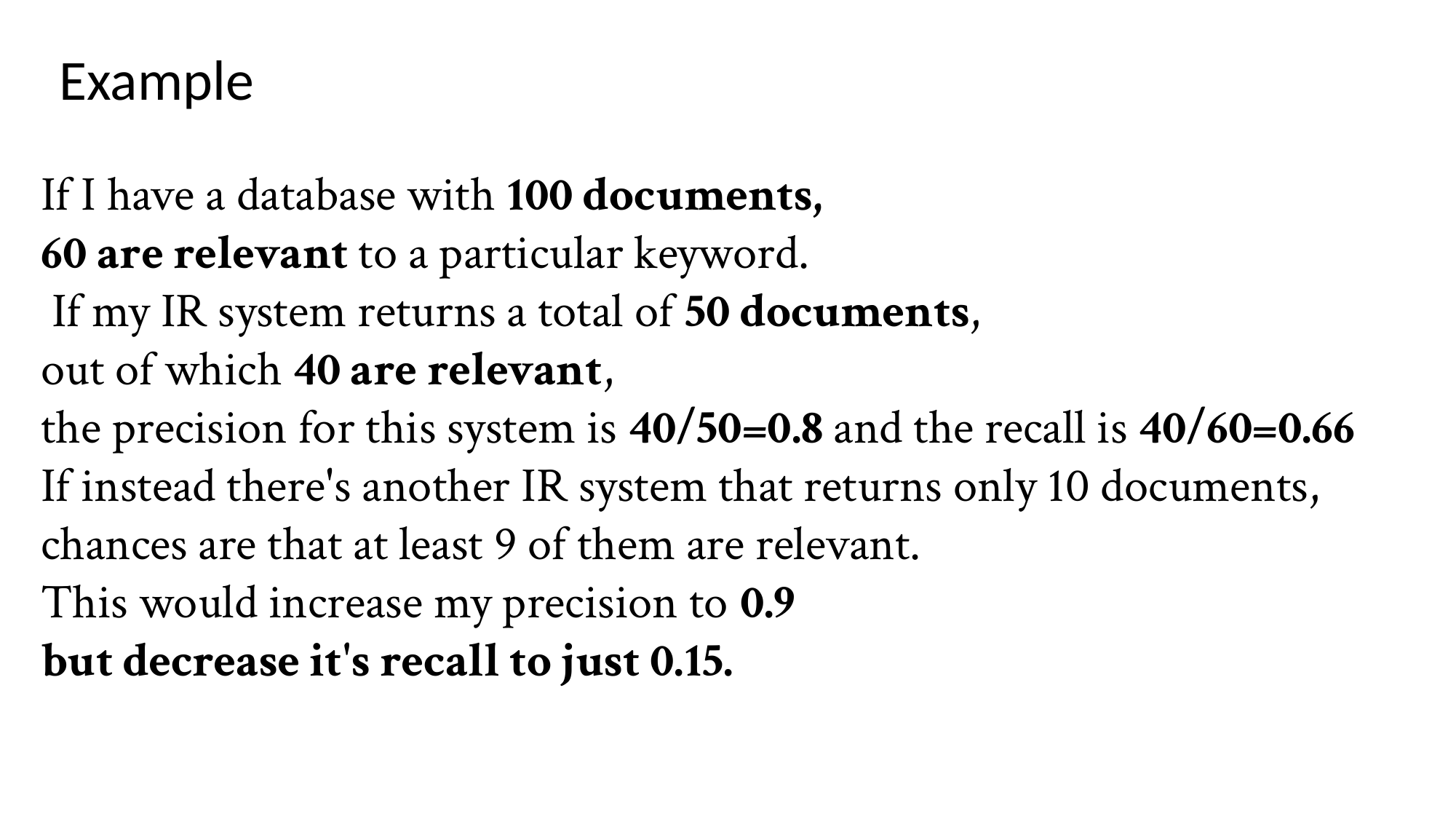

# Example
If I have a database with 100 documents,
60 are relevant to a particular keyword.
 If my IR system returns a total of 50 documents,
out of which 40 are relevant,
the precision for this system is 40/50=0.8 and the recall is 40/60=0.66
If instead there's another IR system that returns only 10 documents,
chances are that at least 9 of them are relevant.
This would increase my precision to 0.9
but decrease it's recall to just 0.15.